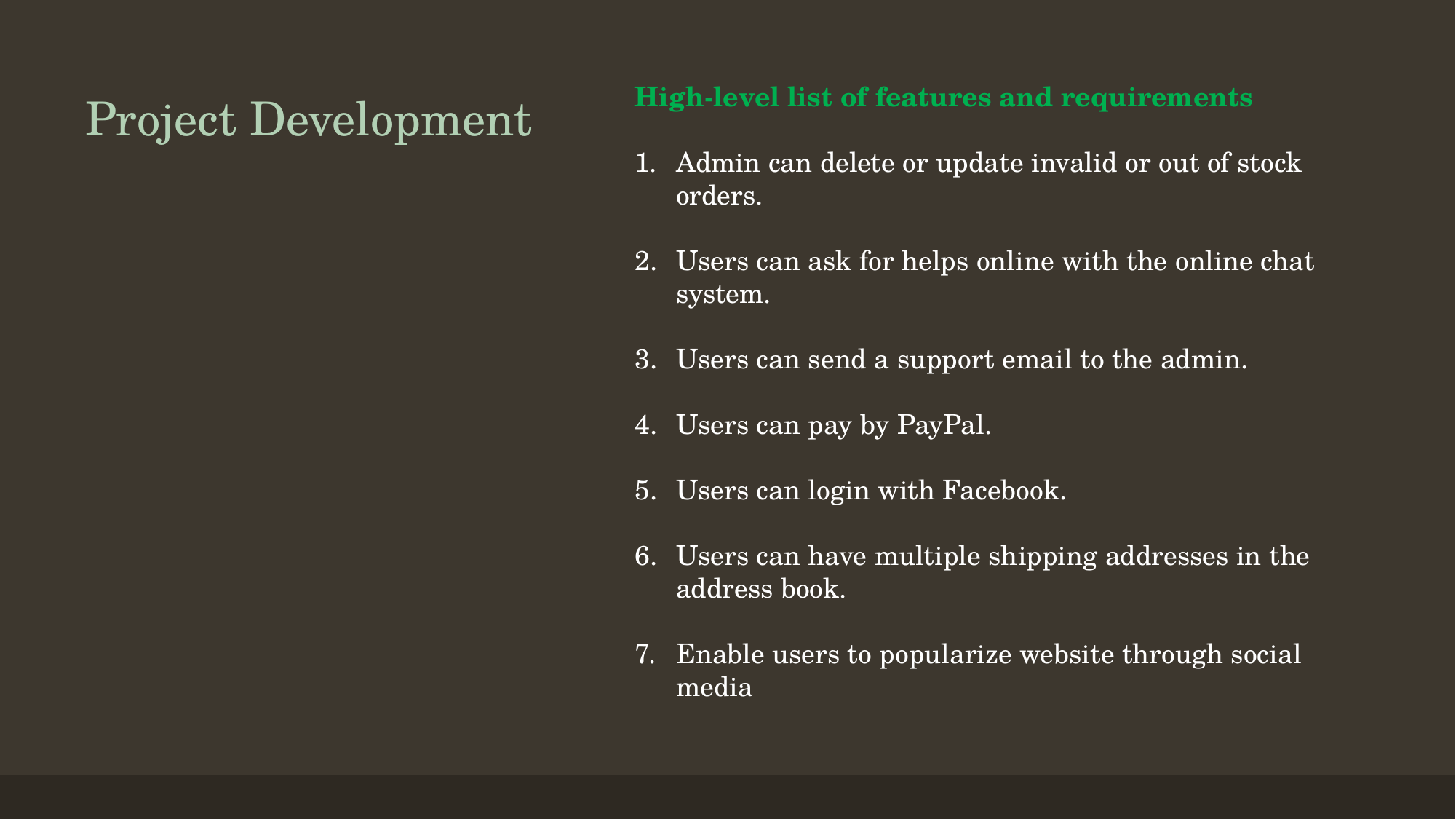

# Project Development
High-level list of features and requirements

Admin can delete or update invalid or out of stock orders.

Users can ask for helps online with the online chat system.

Users can send a support email to the admin.

Users can pay by PayPal.

Users can login with Facebook.

Users can have multiple shipping addresses in the address book.

Enable users to popularize website through social media